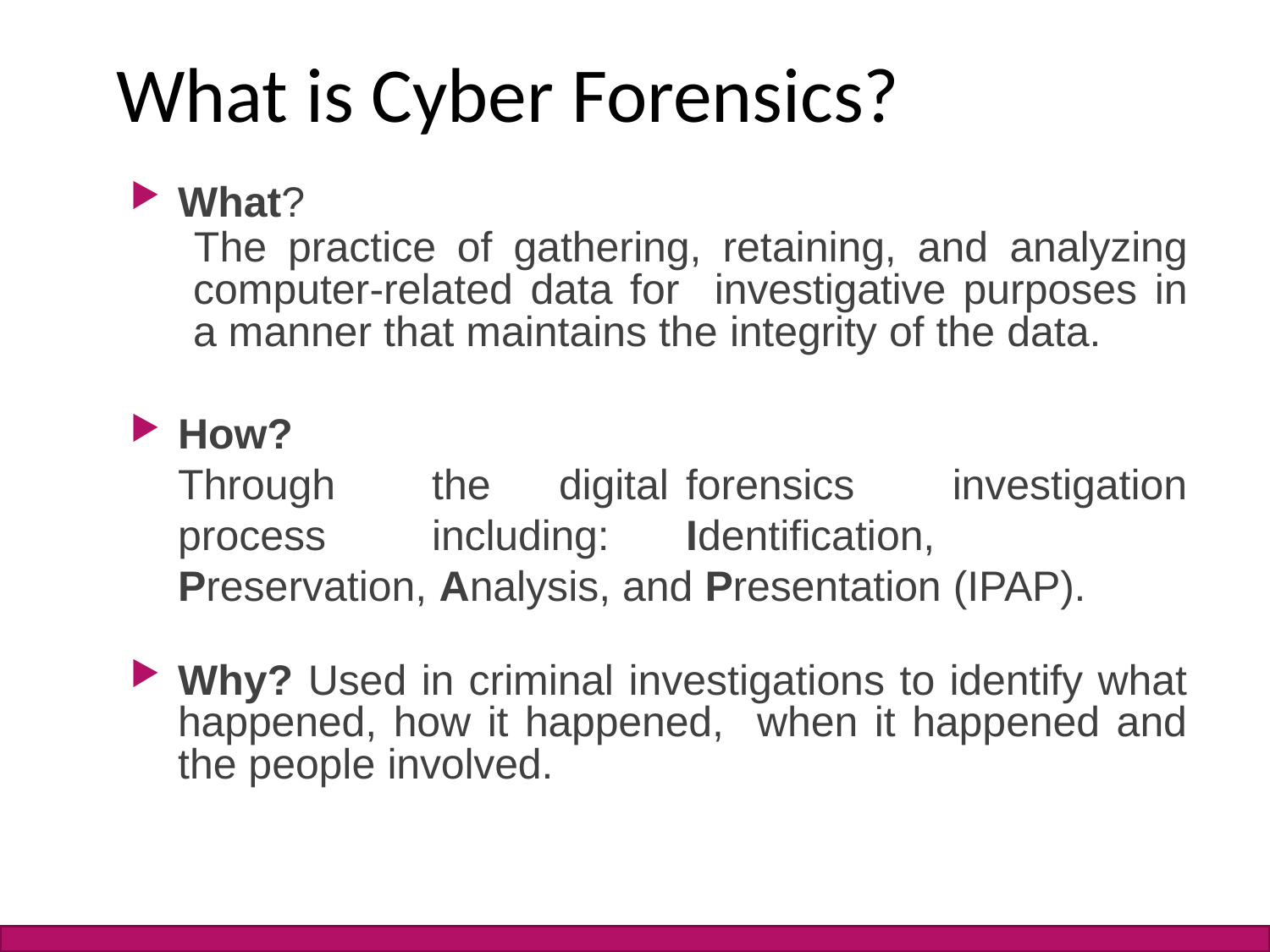

# What is Cyber Forensics?
What?
The practice of gathering, retaining, and analyzing computer-related data for  investigative purposes in a manner that maintains the integrity of the data.

How?
	Through	the	digital	forensics investigation process	including:	Identification, Preservation, Analysis, and Presentation (IPAP).

Why? Used in criminal investigations to identify what happened, how it happened,  when it happened and the people involved.